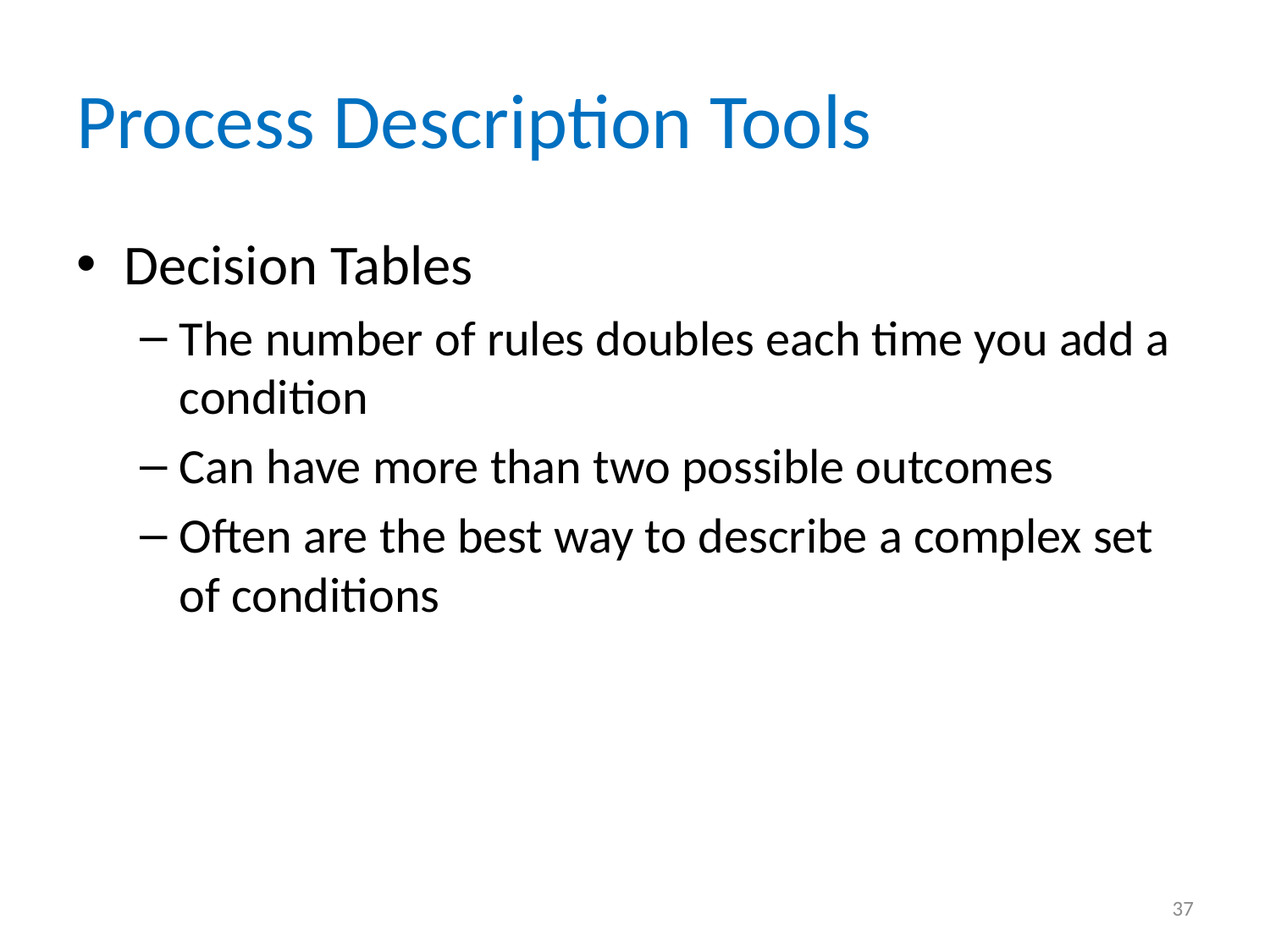

# Process Description Tools
Decision Tables
The number of rules doubles each time you add a condition
Can have more than two possible outcomes
Often are the best way to describe a complex set of conditions
37